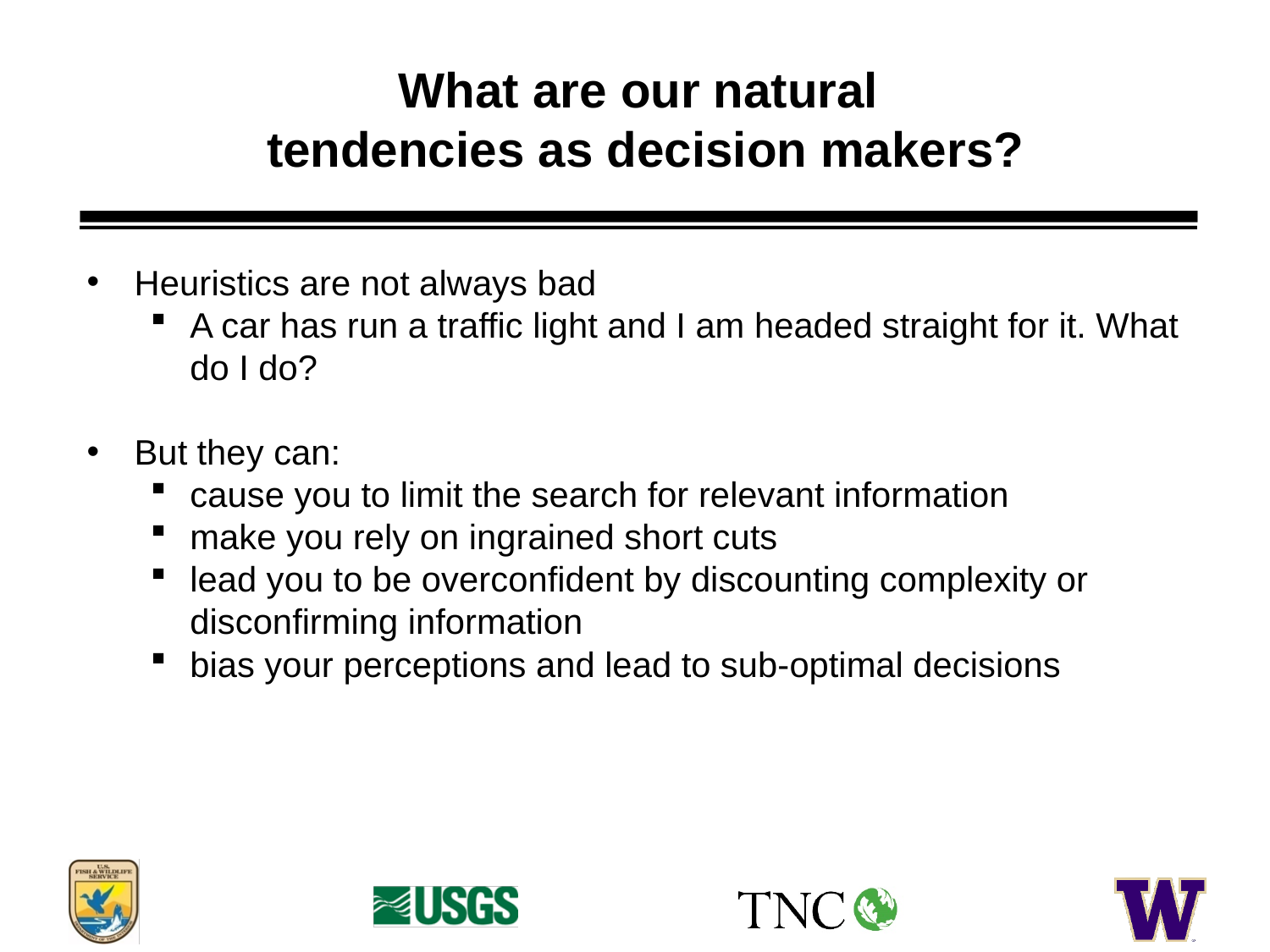

# What are our natural tendencies as decision makers?
Heuristics are not always bad
A car has run a traffic light and I am headed straight for it. What do I do?

But they can:
cause you to limit the search for relevant information
make you rely on ingrained short cuts
lead you to be overconfident by discounting complexity or disconfirming information
bias your perceptions and lead to sub-optimal decisions